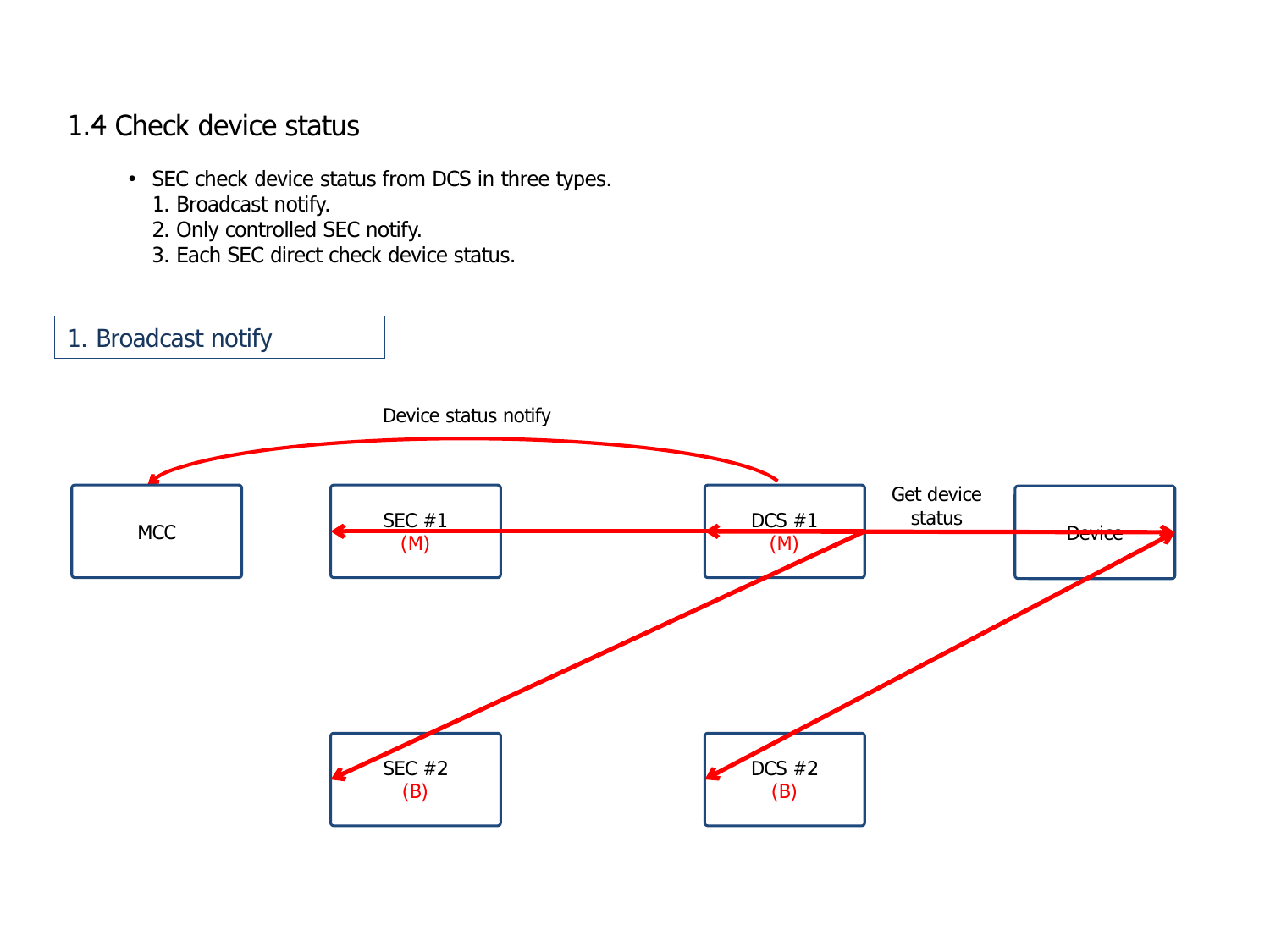

1.4 Check device status
SEC check device status from DCS in three types.
1. Broadcast notify.
2. Only controlled SEC notify.
3. Each SEC direct check device status.
1. Broadcast notify
Device status notify

Get device
status
MCC
SEC #1
(M)
DCS #1
(M)
Device
SEC #2
(B)
DCS #2
(B)